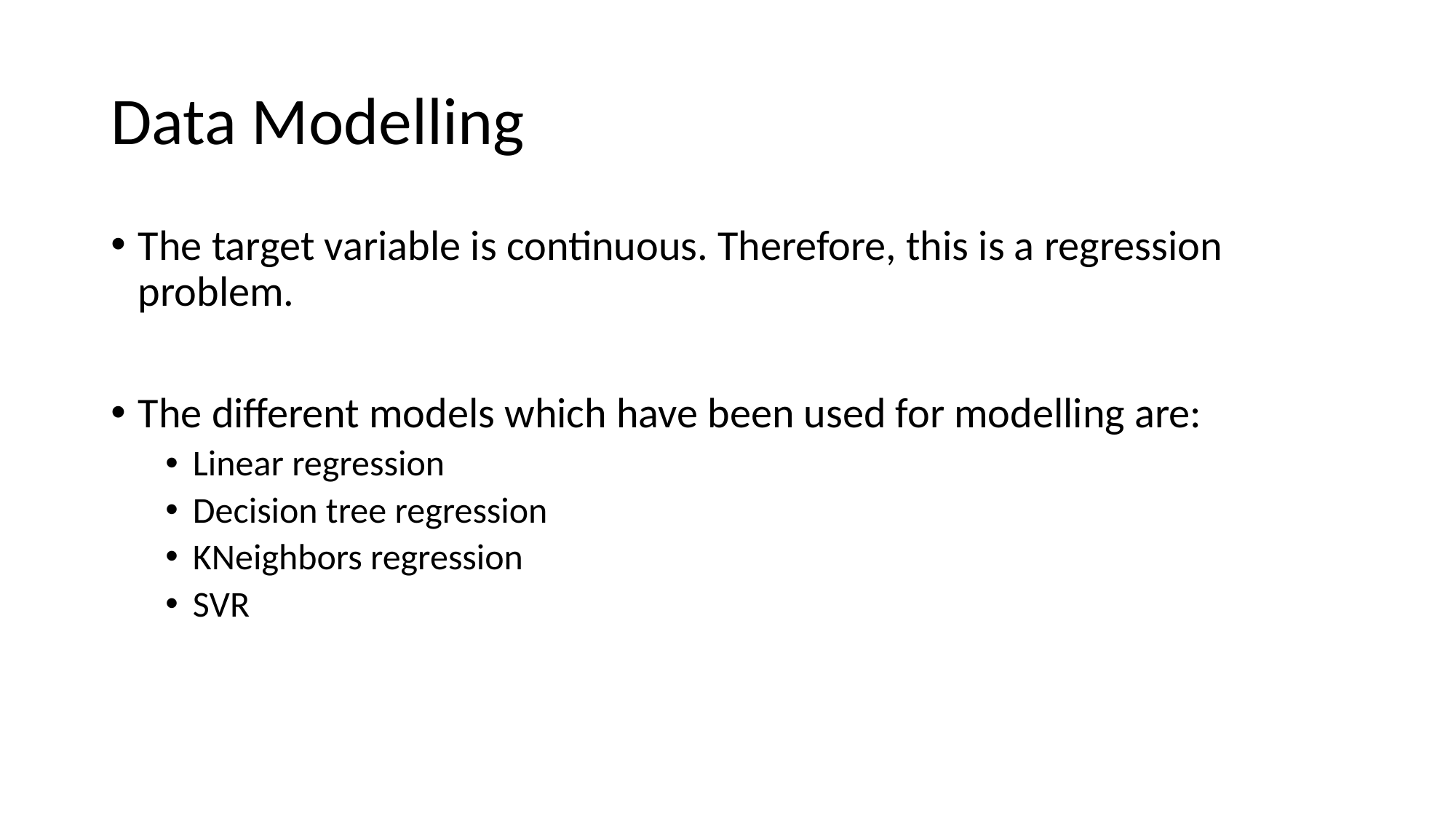

# Data Modelling
The target variable is continuous. Therefore, this is a regression problem.

The different models which have been used for modelling are:
Linear regression
Decision tree regression
KNeighbors regression
SVR